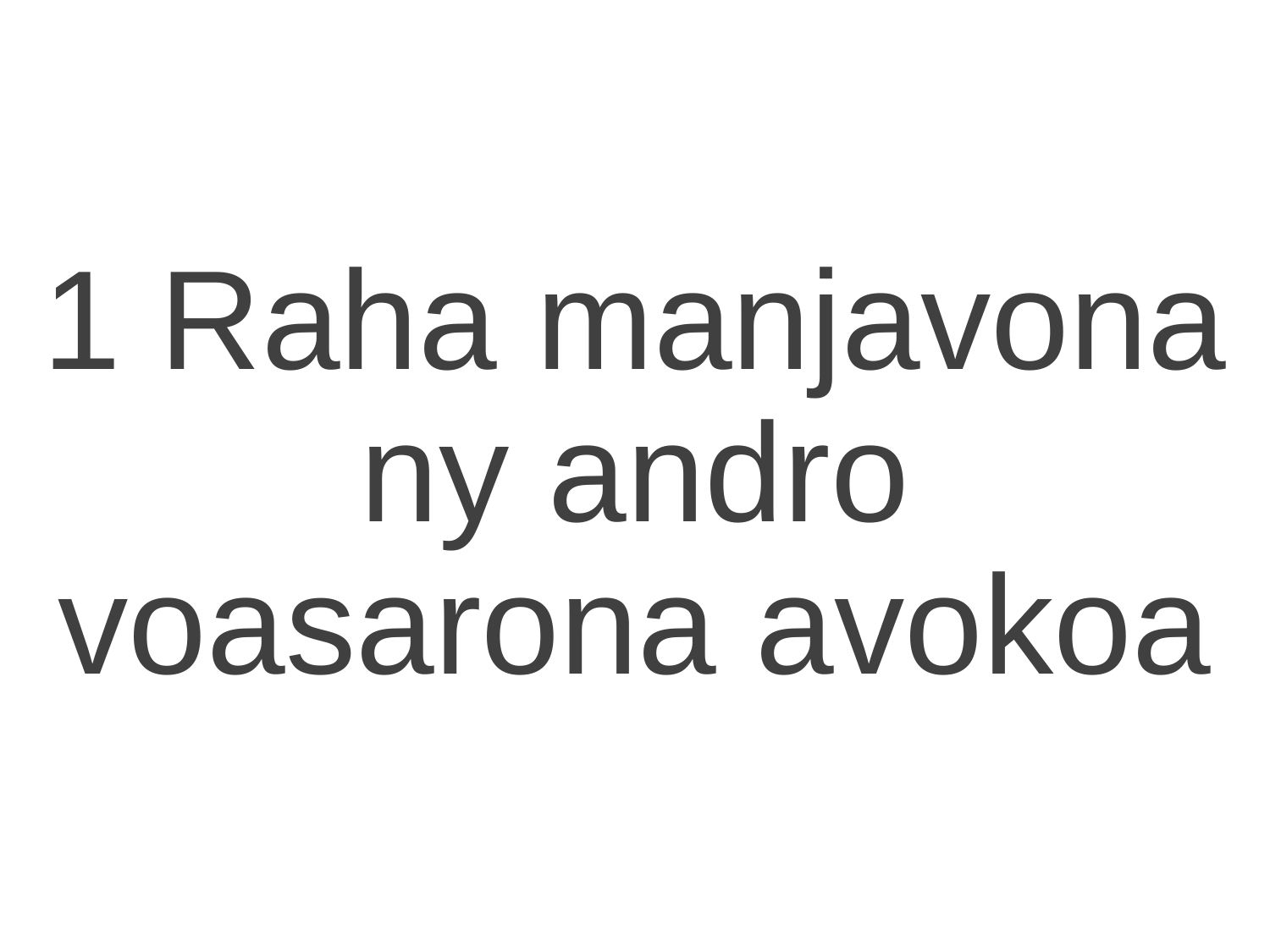

1 Raha manjavona ny andro
voasarona avokoa